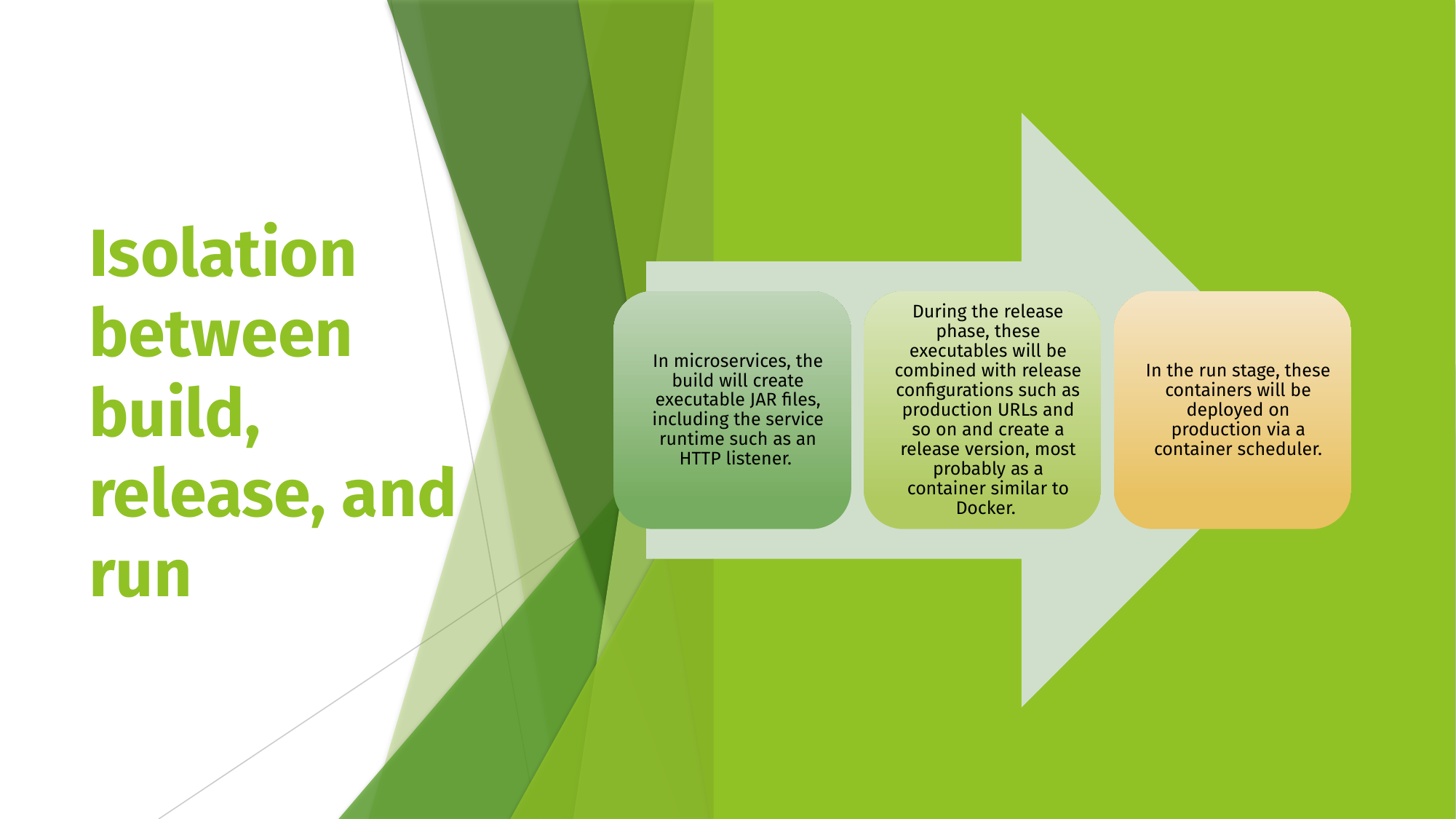

In microservices, the build will create executable JAR files, including the service runtime such as an HTTP listener.
During the release phase, these executables will be combined with release configurations such as production URLs and so on and create a release version, most probably as a container similar to Docker.
In the run stage, these containers will be deployed on production via a container scheduler.
# Isolation between build, release, and run